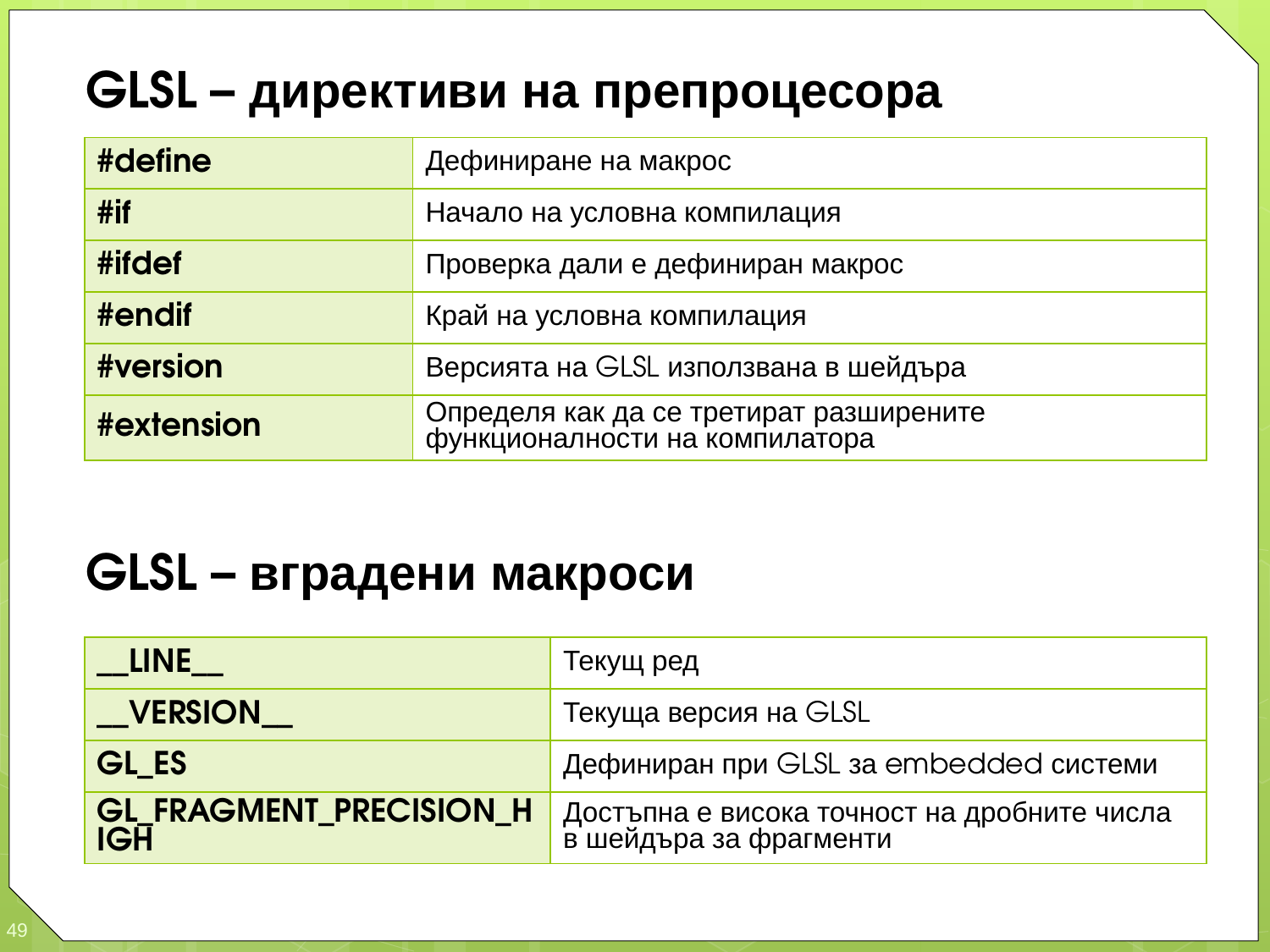

GLSL – директиви на препроцесора

GLSL – вградени макроси

| #define | Дефиниране на макрос |
| --- | --- |
| #if | Начало на условна компилация |
| #ifdef | Проверка дали е дефиниран макрос |
| #endif | Край на условна компилация |
| #version | Версията на GLSL използвана в шейдъра |
| #extension | Определя как да се третират разширените функционалности на компилатора |
| \_\_LINE\_\_ | Текущ ред |
| --- | --- |
| \_\_VERSION\_\_ | Текуща версия на GLSL |
| GL\_ES | Дефиниран при GLSL за embedded системи |
| GL\_FRAGMENT\_PRECISION\_HIGH | Достъпна е висока точност на дробните числа в шейдъра за фрагменти |